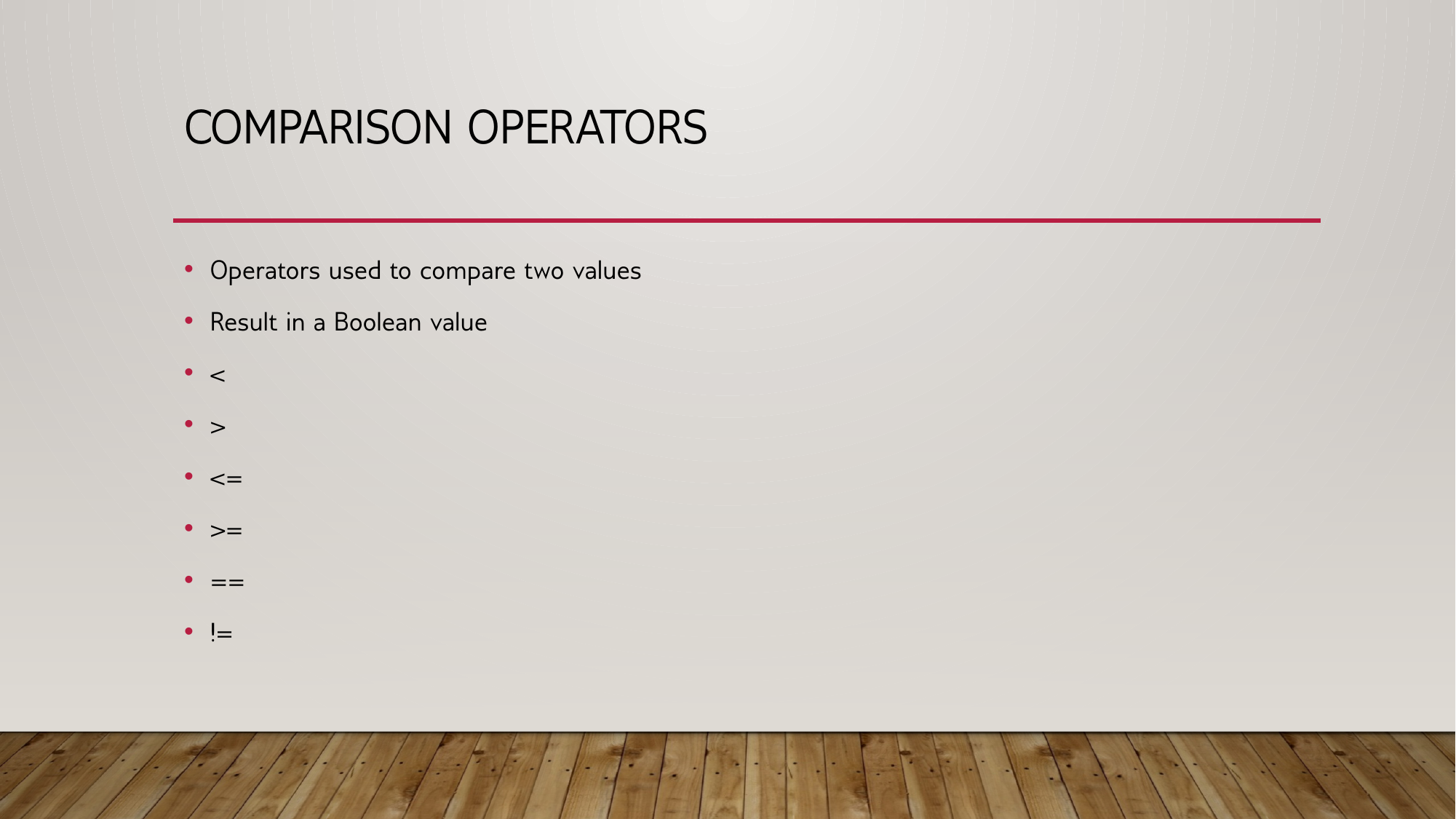

# Comparison Operators
Operators used to compare two values
Result in a Boolean value
<
>
<=
>=
==
!=